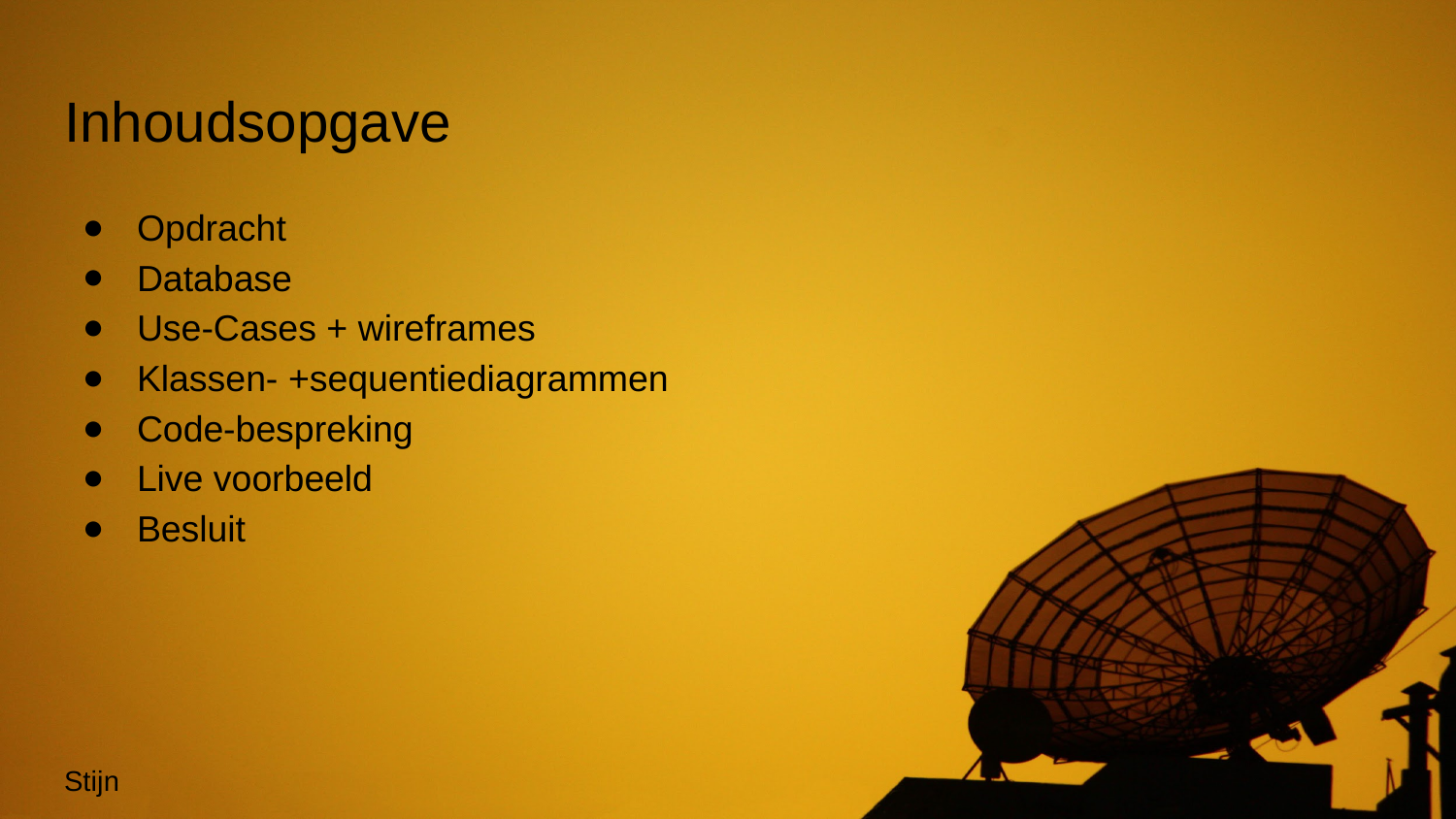

# Inhoudsopgave
Opdracht
Database
Use-Cases + wireframes
Klassen- +sequentiediagrammen
Code-bespreking
Live voorbeeld
Besluit
Stijn